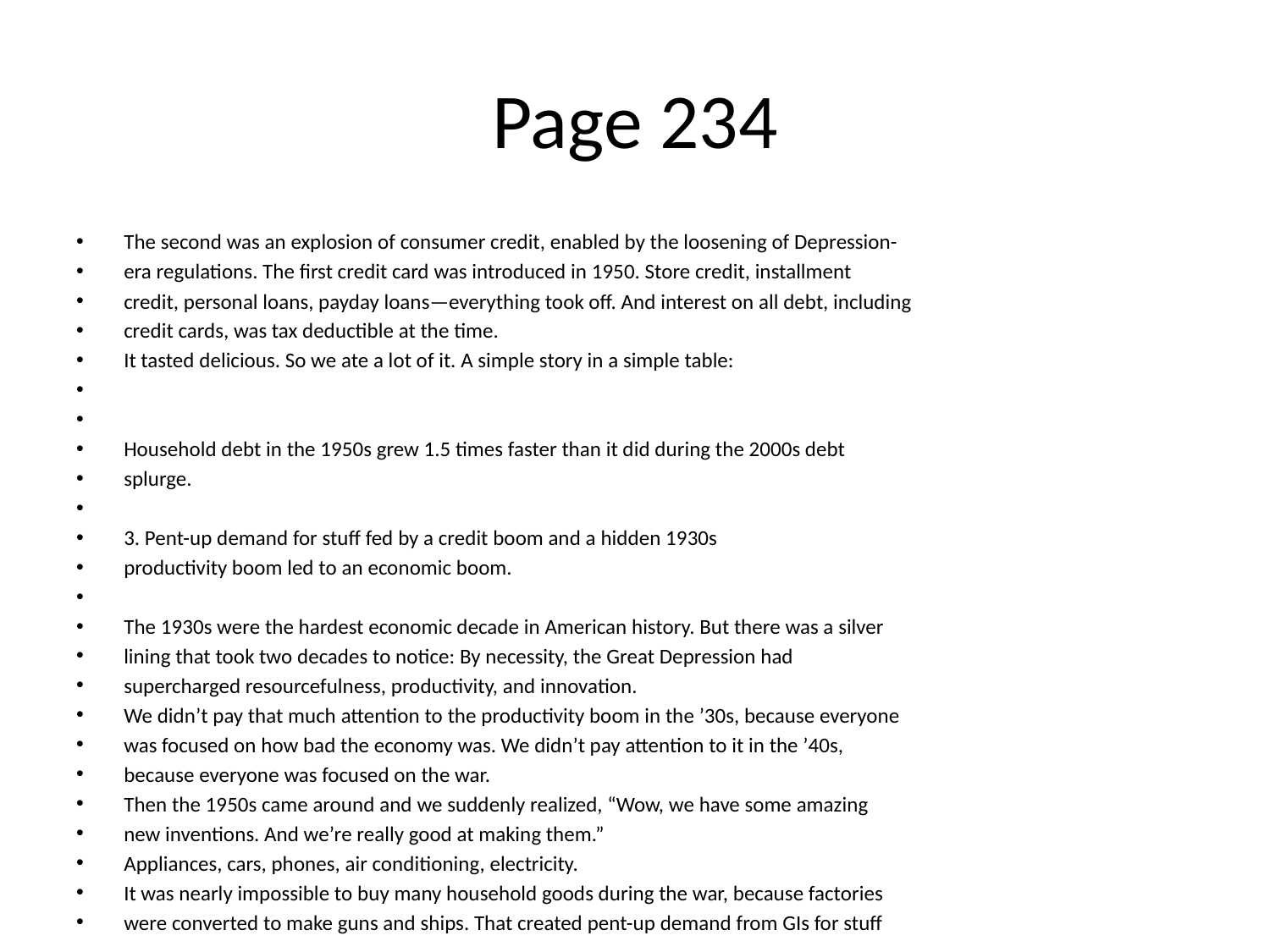

# Page 234
The second was an explosion of consumer credit, enabled by the loosening of Depression-
era regulations. The ﬁrst credit card was introduced in 1950. Store credit, installment
credit, personal loans, payday loans—everything took oﬀ. And interest on all debt, including
credit cards, was tax deductible at the time.
It tasted delicious. So we ate a lot of it. A simple story in a simple table:

Household debt in the 1950s grew 1.5 times faster than it did during the 2000s debt
splurge.

3. Pent-up demand for stuﬀ fed by a credit boom and a hidden 1930s
productivity boom led to an economic boom.

The 1930s were the hardest economic decade in American history. But there was a silver
lining that took two decades to notice: By necessity, the Great Depression had
supercharged resourcefulness, productivity, and innovation.
We didn’t pay that much attention to the productivity boom in the ’30s, because everyone
was focused on how bad the economy was. We didn’t pay attention to it in the ’40s,
because everyone was focused on the war.
Then the 1950s came around and we suddenly realized, “Wow, we have some amazing
new inventions. And we’re really good at making them.”
Appliances, cars, phones, air conditioning, electricity.
It was nearly impossible to buy many household goods during the war, because factories
were converted to make guns and ships. That created pent-up demand from GIs for stuﬀ